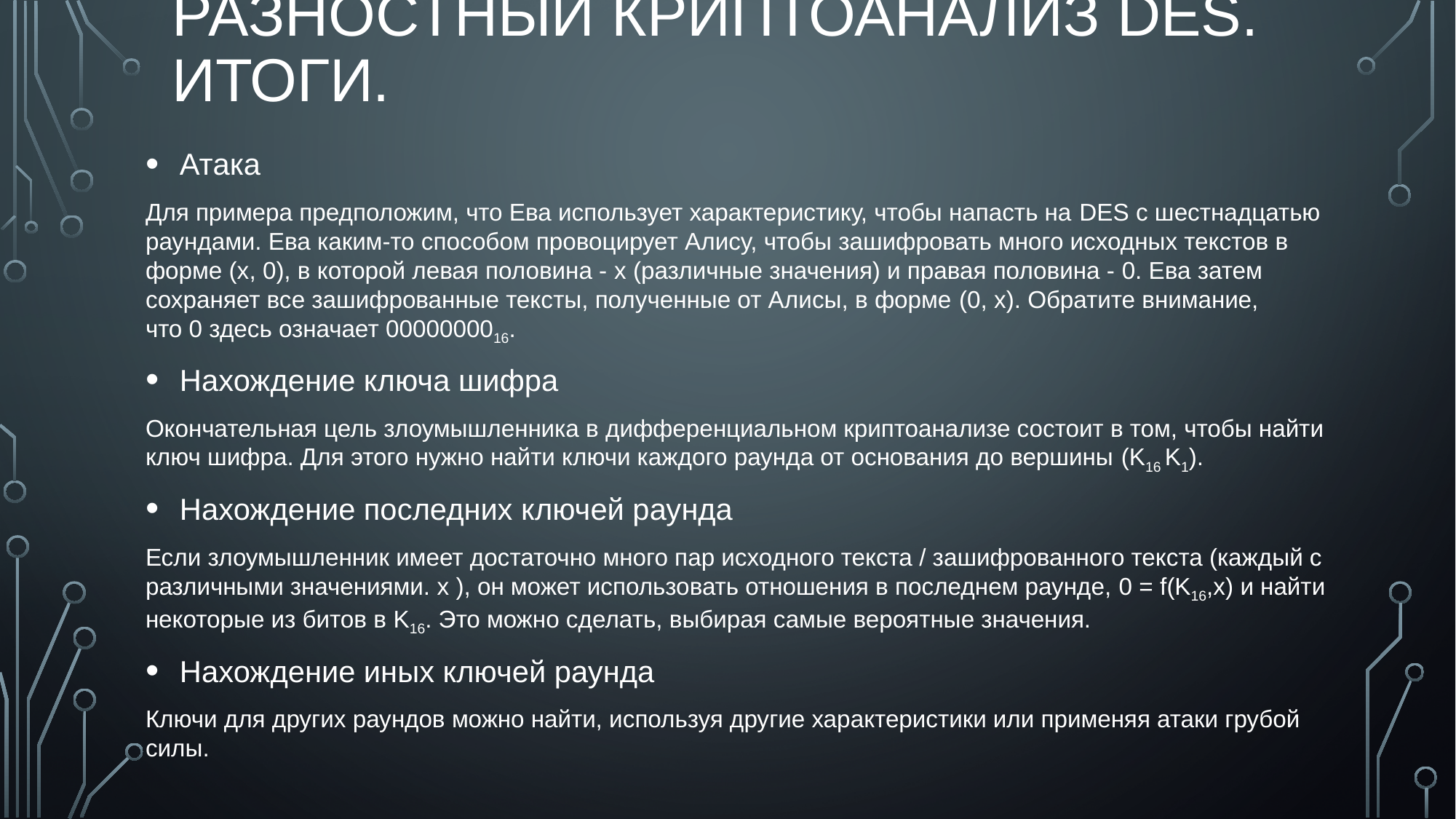

# Разностный криптоанализ DES. Итоги.
Атака
Для примера предположим, что Ева использует характеристику, чтобы напасть на DES с шестнадцатью раундами. Ева каким-то способом провоцирует Алису, чтобы зашифровать много исходных текстов в форме (x, 0), в которой левая половина - x (различные значения) и правая половина - 0. Ева затем сохраняет все зашифрованные тексты, полученные от Алисы, в форме (0, x). Обратите внимание, что 0 здесь означает 0000000016.
Нахождение ключа шифра
Окончательная цель злоумышленника в дифференциальном криптоанализе состоит в том, чтобы найти ключ шифра. Для этого нужно найти ключи каждого раунда от основания до вершины (K16 K1).
Нахождение последних ключей раунда
Если злоумышленник имеет достаточно много пар исходного текста / зашифрованного текста (каждый с различными значениями. x ), он может использовать отношения в последнем раунде, 0 = f(K16,x) и найти некоторые из битов в K16. Это можно сделать, выбирая самые вероятные значения.
Нахождение иных ключей раунда
Ключи для других раундов можно найти, используя другие характеристики или применяя атаки грубой силы.